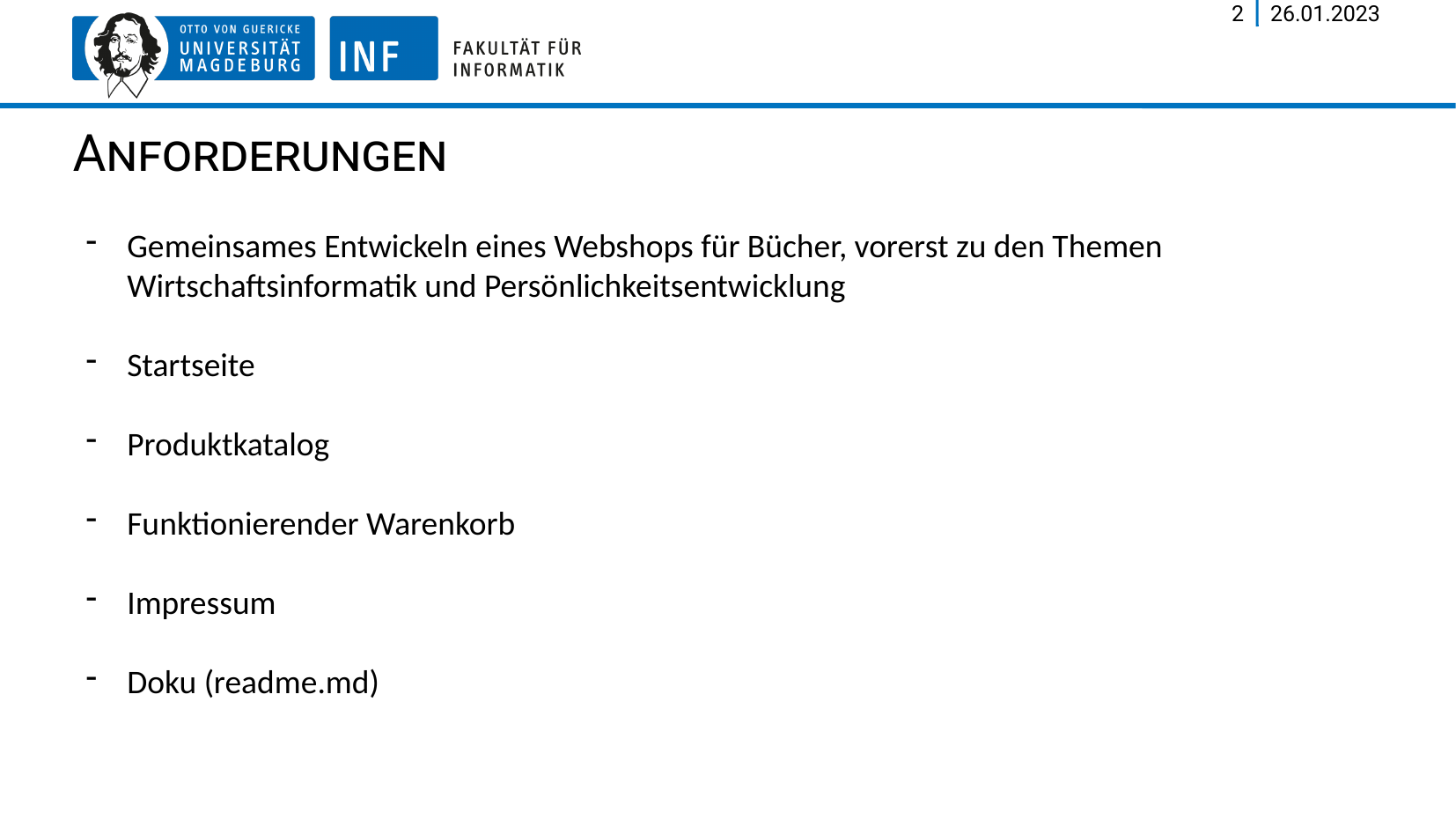

2
26.01.2023
Anforderungen
Gemeinsames Entwickeln eines Webshops für Bücher, vorerst zu den Themen Wirtschaftsinformatik und Persönlichkeitsentwicklung

Startseite

Produktkatalog

Funktionierender Warenkorb

Impressum

Doku (readme.md)